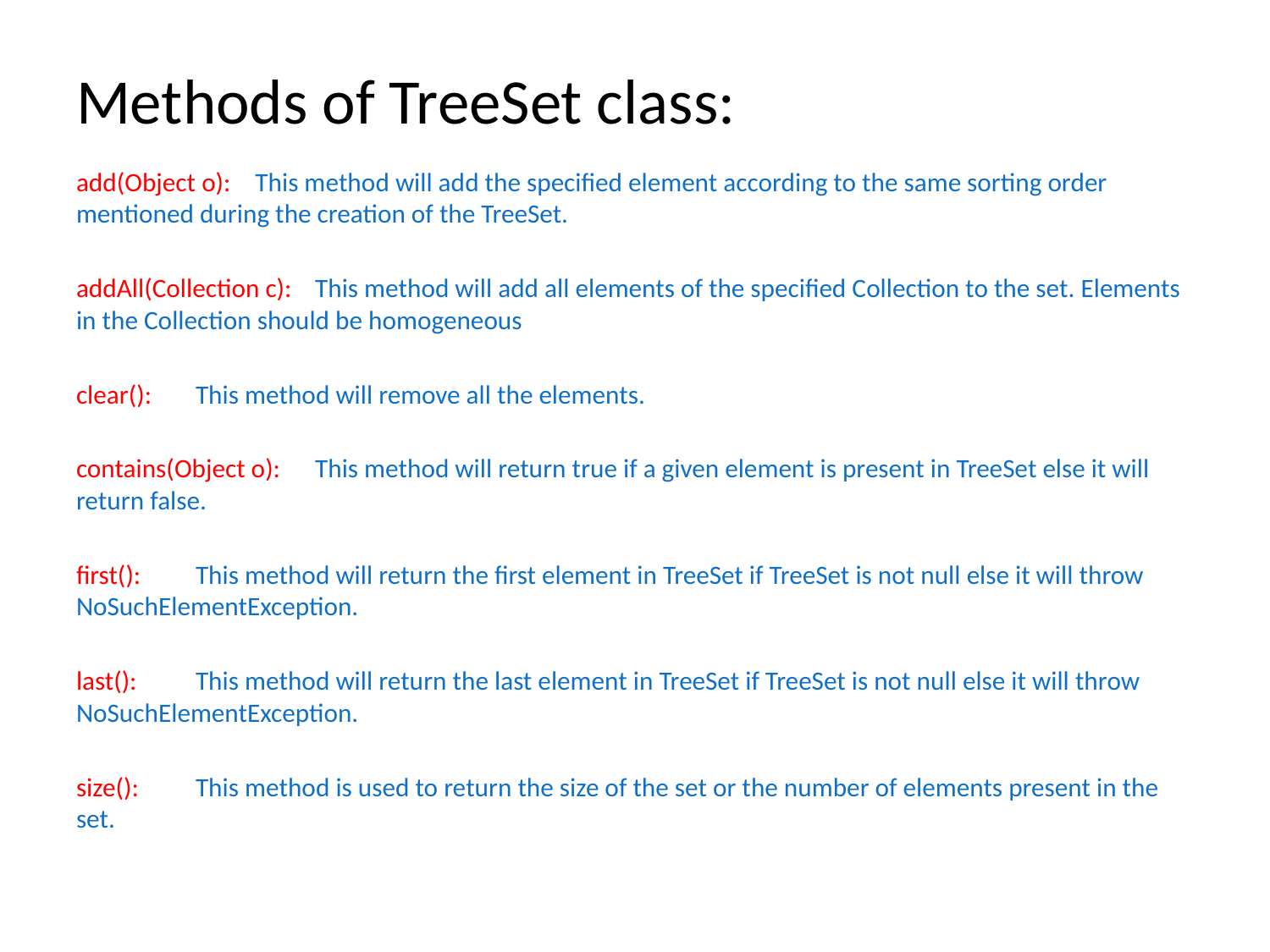

# Methods of TreeSet class:
add(Object o):	This method will add the specified element according to the same sorting order mentioned during the creation of the TreeSet.

addAll(Collection c):	This method will add all elements of the specified Collection to the set. Elements in the Collection should be homogeneous

clear():	This method will remove all the elements.

contains(Object o):	This method will return true if a given element is present in TreeSet else it will return false.

first():	This method will return the first element in TreeSet if TreeSet is not null else it will throw NoSuchElementException.

last():	This method will return the last element in TreeSet if TreeSet is not null else it will throw NoSuchElementException.

size():	This method is used to return the size of the set or the number of elements present in the set.